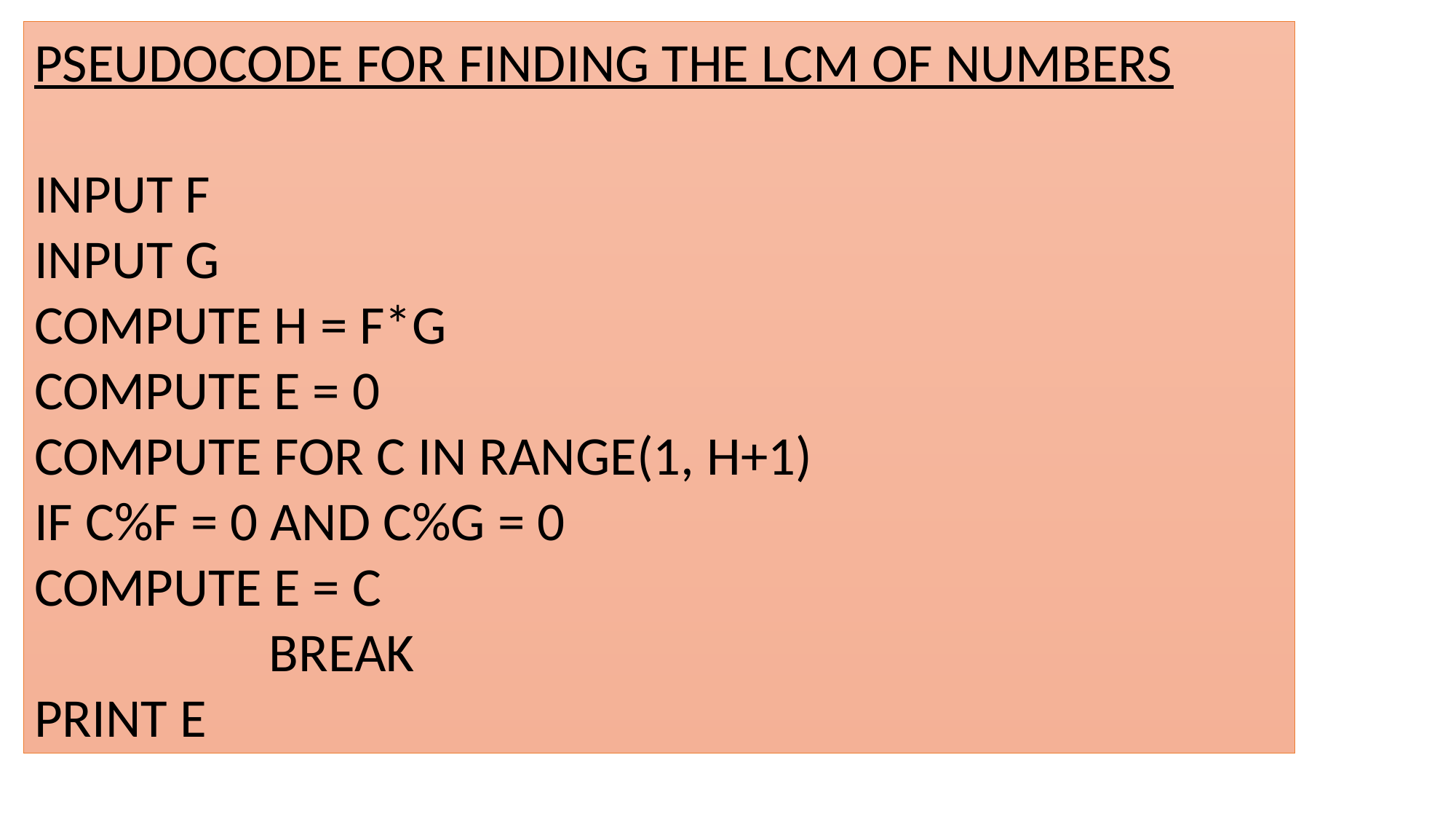

PSEUDOCODE FOR FINDING THE LCM OF NUMBERS

INPUT F
INPUT G
COMPUTE H = F*G
COMPUTE E = 0
COMPUTE FOR C IN RANGE(1, H+1)
IF C%F = 0 AND C%G = 0
COMPUTE E = C
                   BREAK
PRINT E